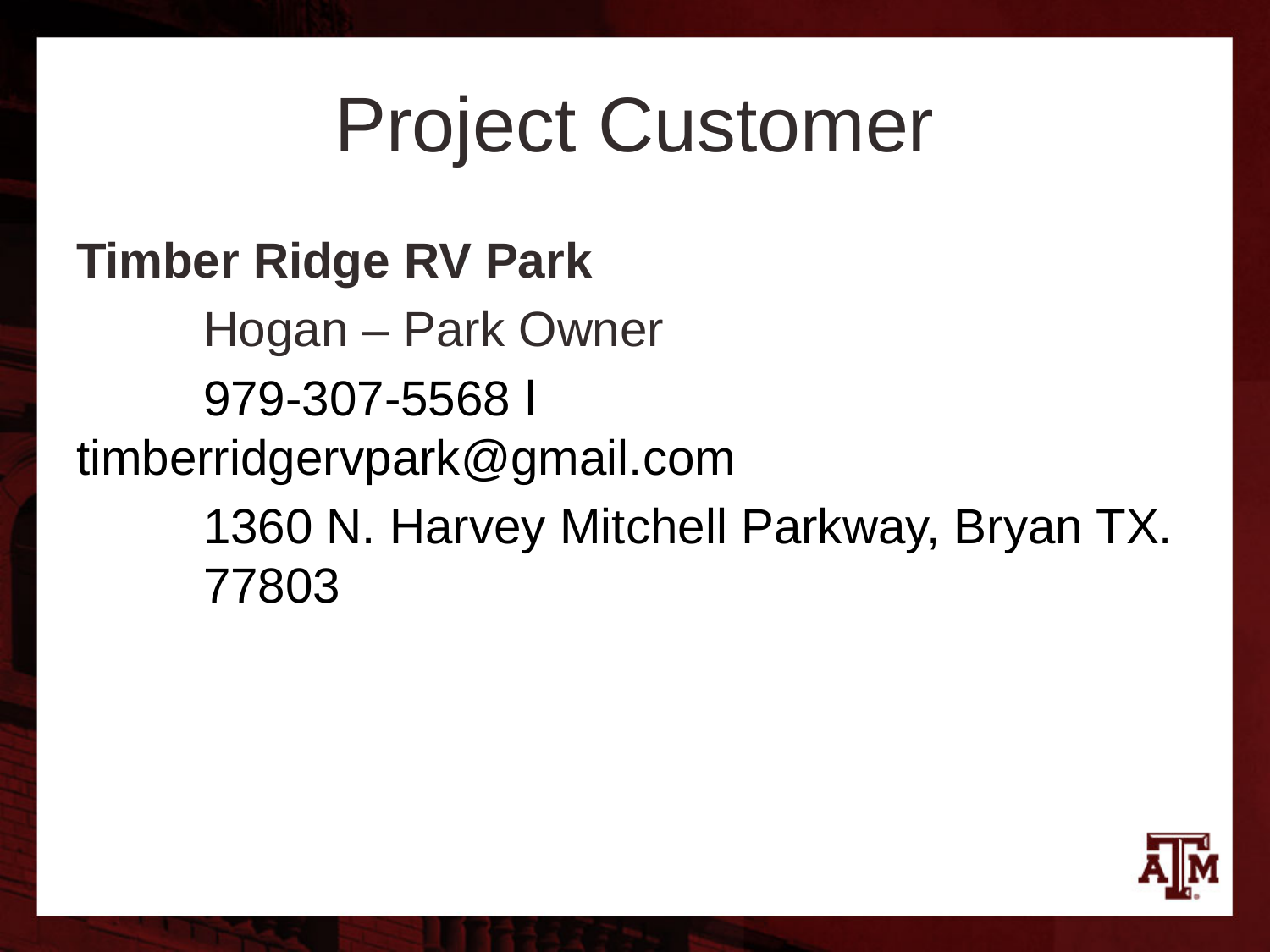

# Project Customer
Timber Ridge RV Park
	Hogan – Park Owner
  	979-307-5568 l timberridgervpark@gmail.com
	1360 N. Harvey Mitchell Parkway, Bryan TX. 	77803